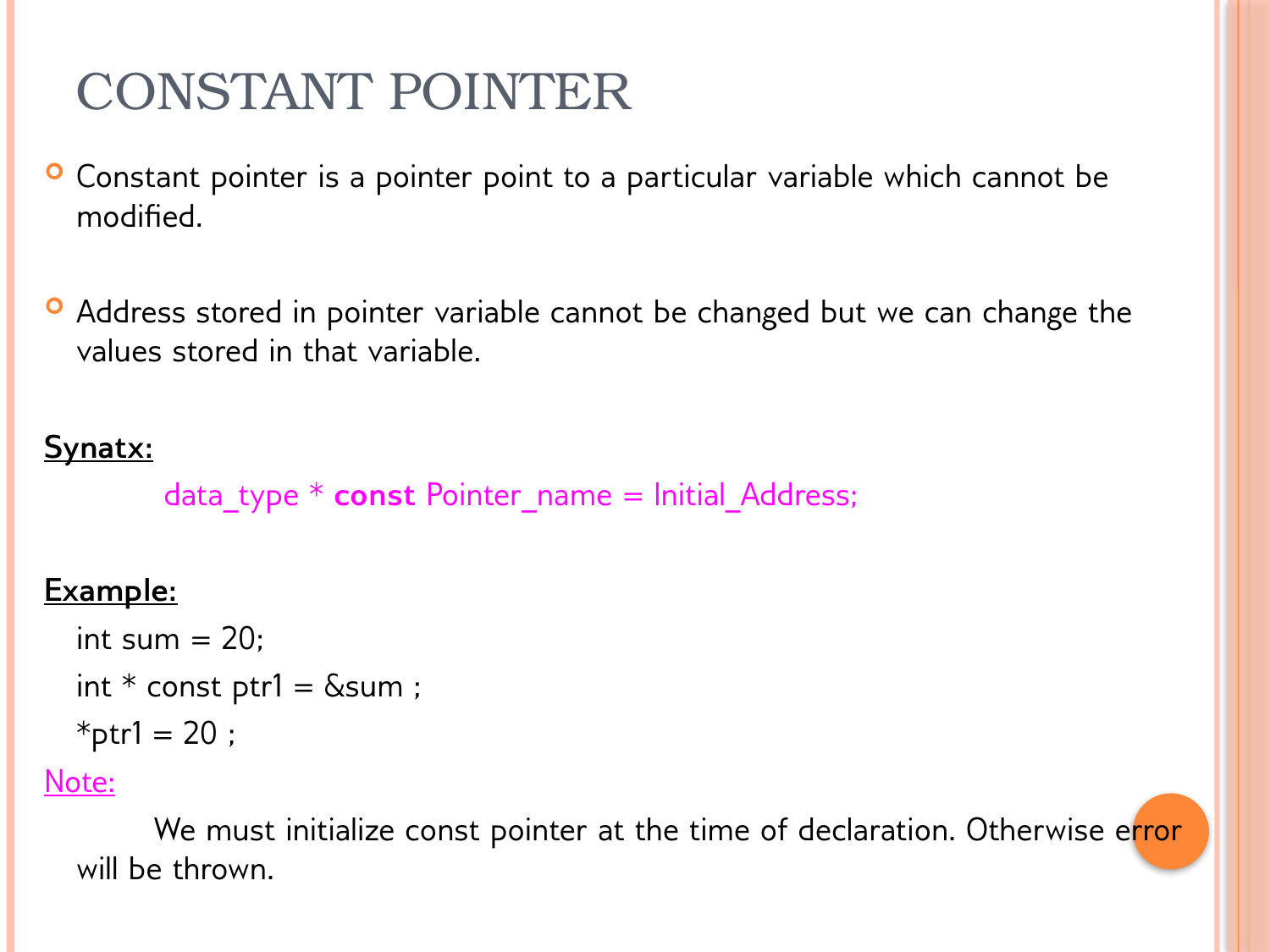

# Constant pointer
Constant pointer is a pointer point to a particular variable which cannot be modified.

Address stored in pointer variable cannot be changed but we can change the values stored in that variable.

Synatx:
            data_type * const Pointer_name = Initial_Address;

Example:
		int sum = 20;
		int * const ptr1 = &sum ;
 		*ptr1 = 20 ;
Note:
           We must initialize const pointer at the time of declaration. Otherwise error will be thrown.